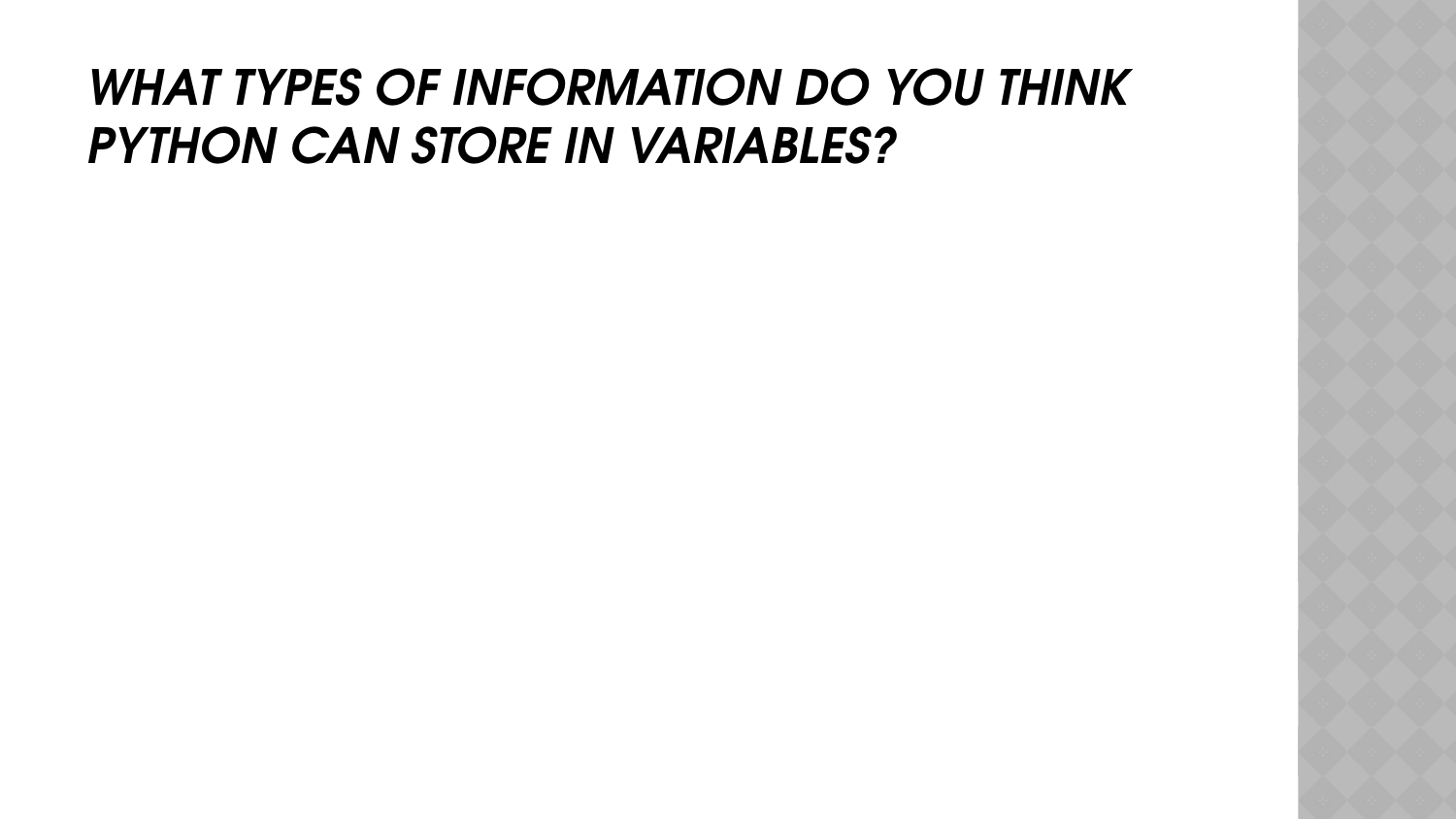

# What types of information do you think Python can store in variables?